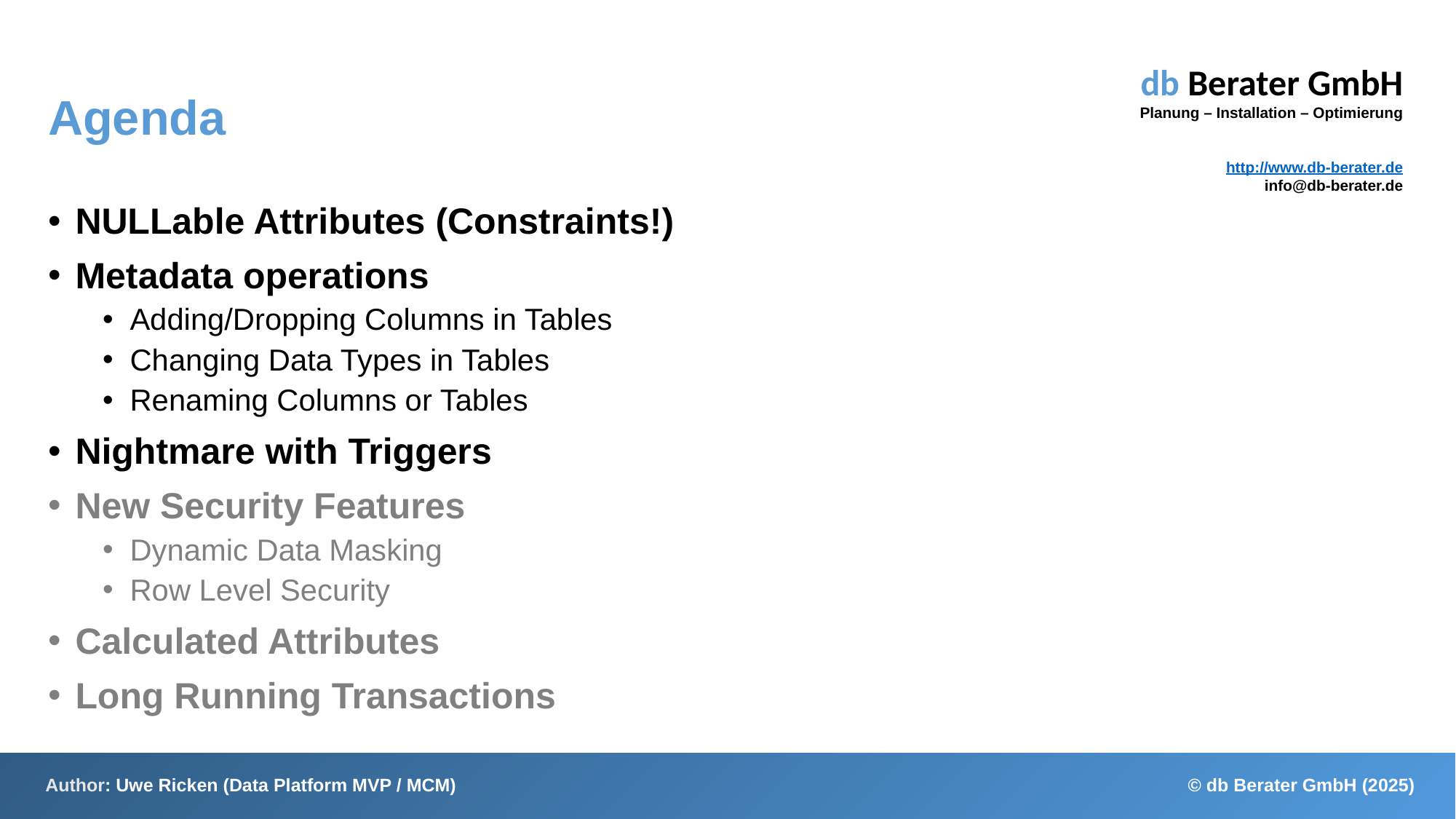

# Agenda
NULLable Attributes (Constraints!)
Metadata operations
Adding/Dropping Columns in Tables
Changing Data Types in Tables
Renaming Columns or Tables
Nightmare with Triggers
New Security Features
Dynamic Data Masking
Row Level Security
Calculated Attributes
Long Running Transactions